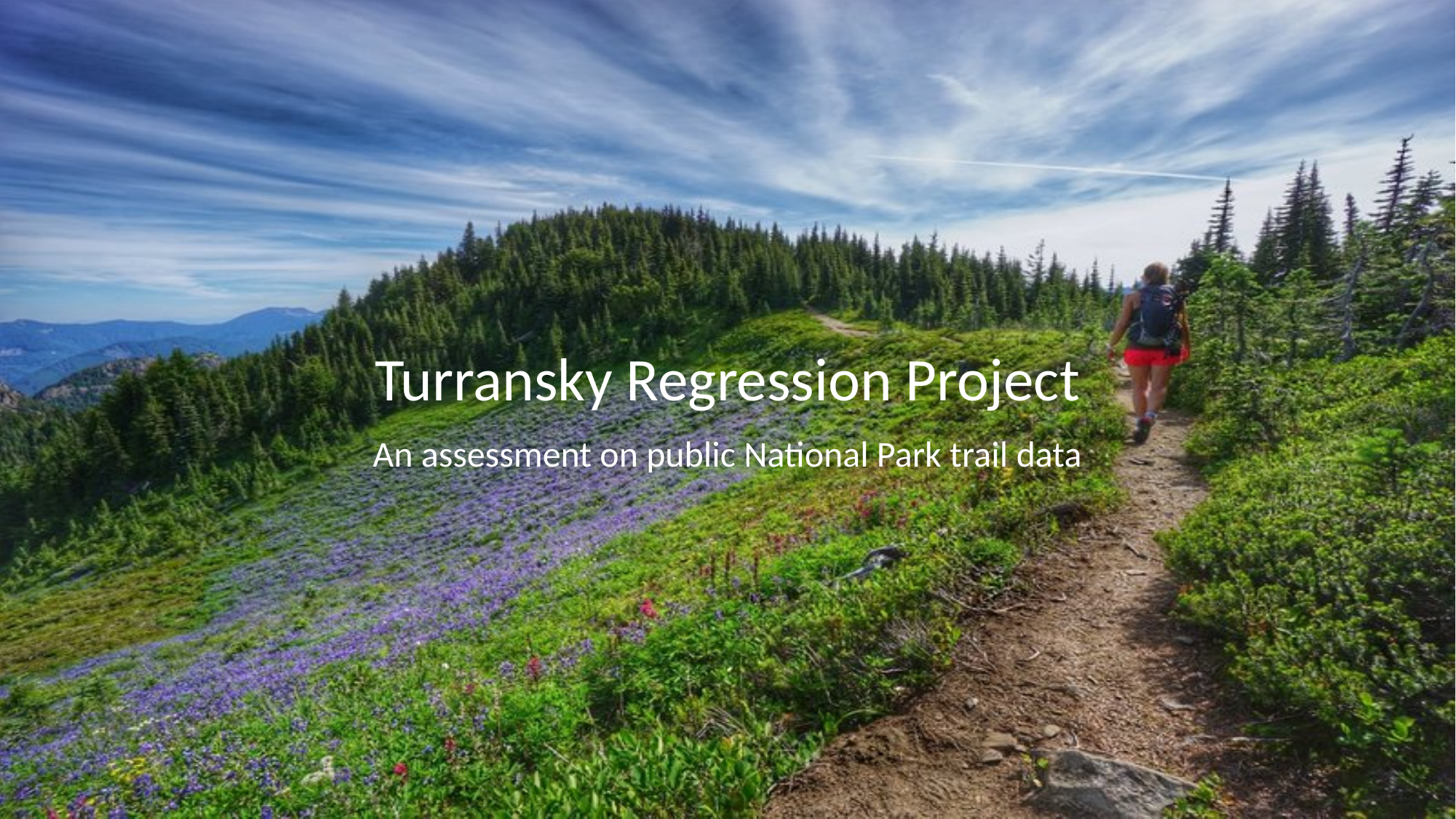

# Turransky Regression Project
An assessment on public National Park trail data